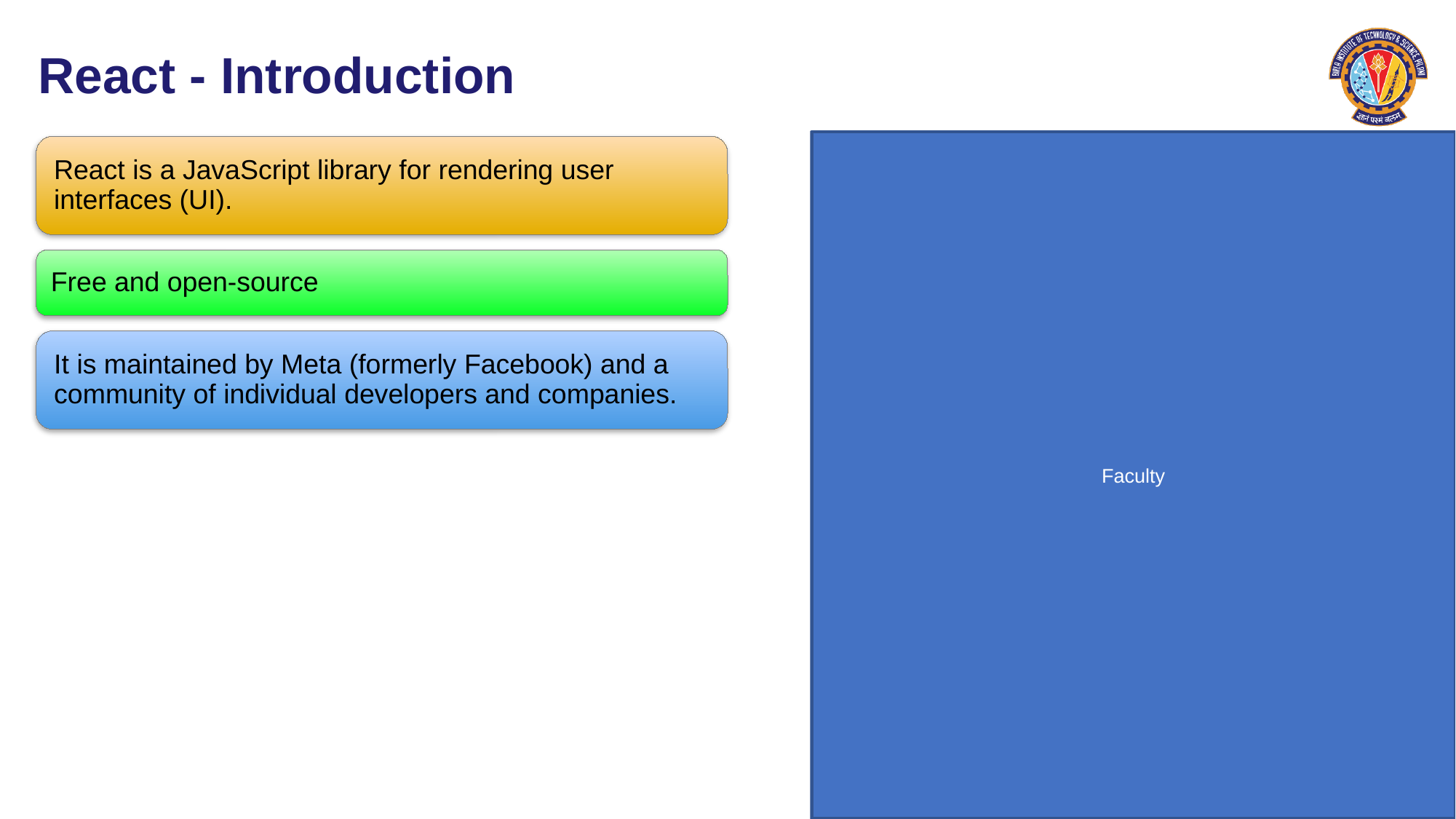

# React - Introduction
React is a JavaScript library for rendering user interfaces (UI).
Free and open-source
It is maintained by Meta (formerly Facebook) and a community of individual developers and companies.